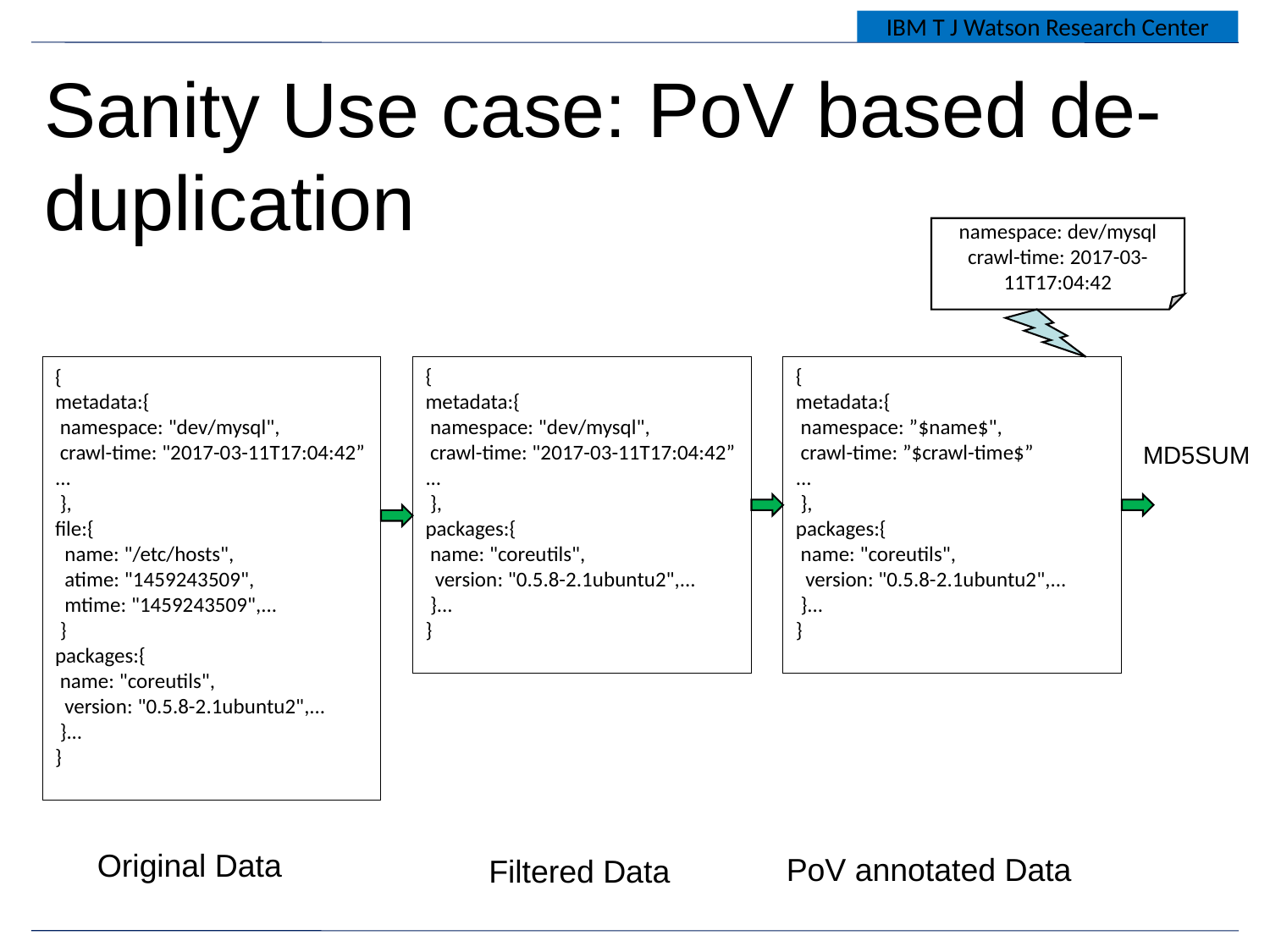

IBM T J Watson Research Center
# Sanity Use case: PoV based de-duplication
namespace: dev/mysql
crawl-time: 2017-03-11T17:04:42

{
metadata:{
 namespace: ”$name$",
 crawl-time: ”$crawl-time$”
...
 },
packages:{
 name: "coreutils",
  version: "0.5.8-2.1ubuntu2",...
 }...
}

{
metadata:{
 namespace: "dev/mysql",
 crawl-time: "2017-03-11T17:04:42”
...
 },
packages:{
 name: "coreutils",
  version: "0.5.8-2.1ubuntu2",...
 }...
}

{
metadata:{
 namespace: "dev/mysql",
 crawl-time: "2017-03-11T17:04:42”
...
 },
file:{
  name: "/etc/hosts",
  atime: "1459243509",
  mtime: "1459243509",...
 }
packages:{
 name: "coreutils",
  version: "0.5.8-2.1ubuntu2",...
 }...
}

MD5SUM

Original Data
PoV annotated Data
Filtered Data